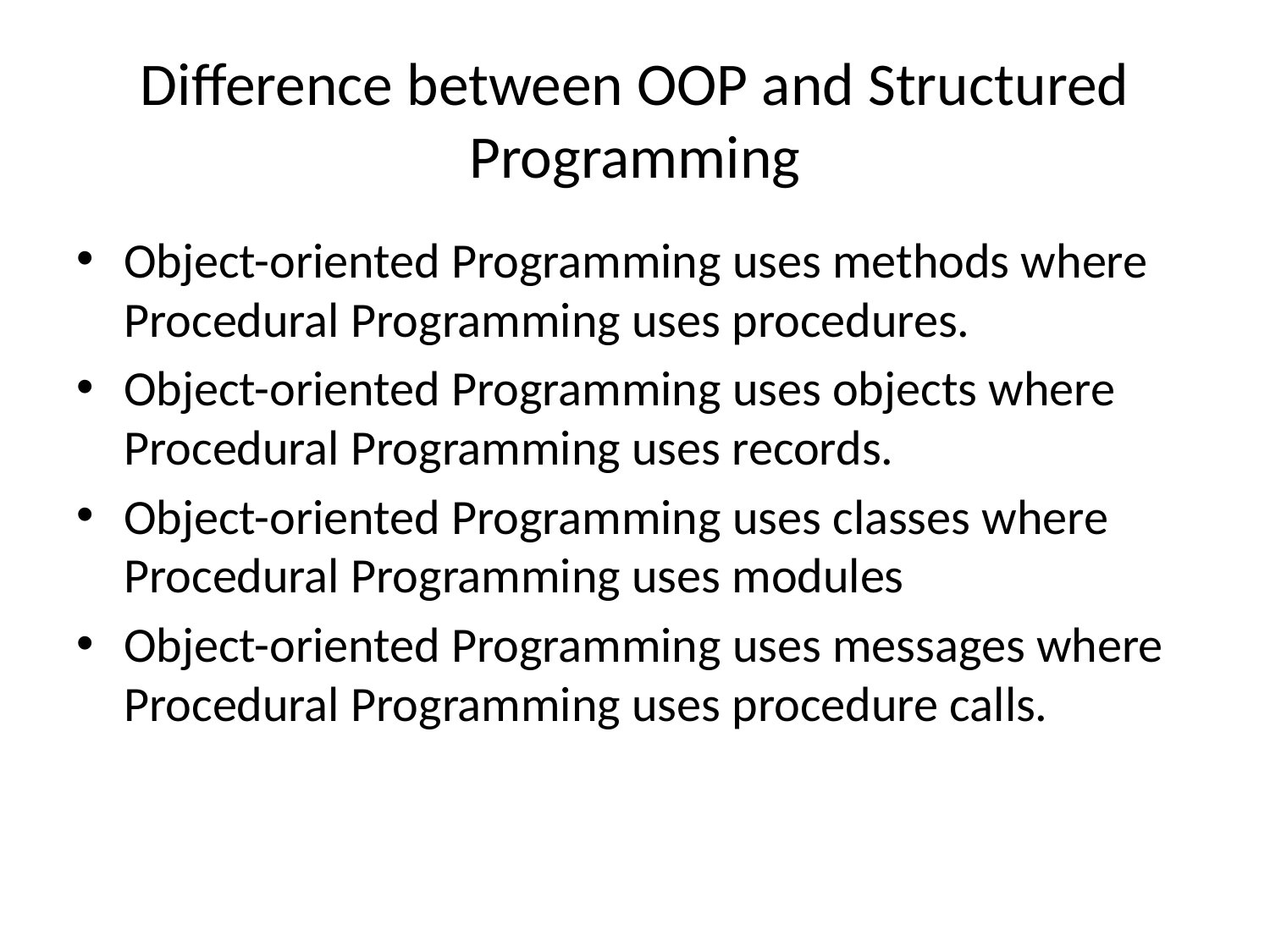

# Difference between OOP and Structured Programming
Object-oriented Programming uses methods where Procedural Programming uses procedures.
Object-oriented Programming uses objects where Procedural Programming uses records.
Object-oriented Programming uses classes where Procedural Programming uses modules
Object-oriented Programming uses messages where Procedural Programming uses procedure calls.